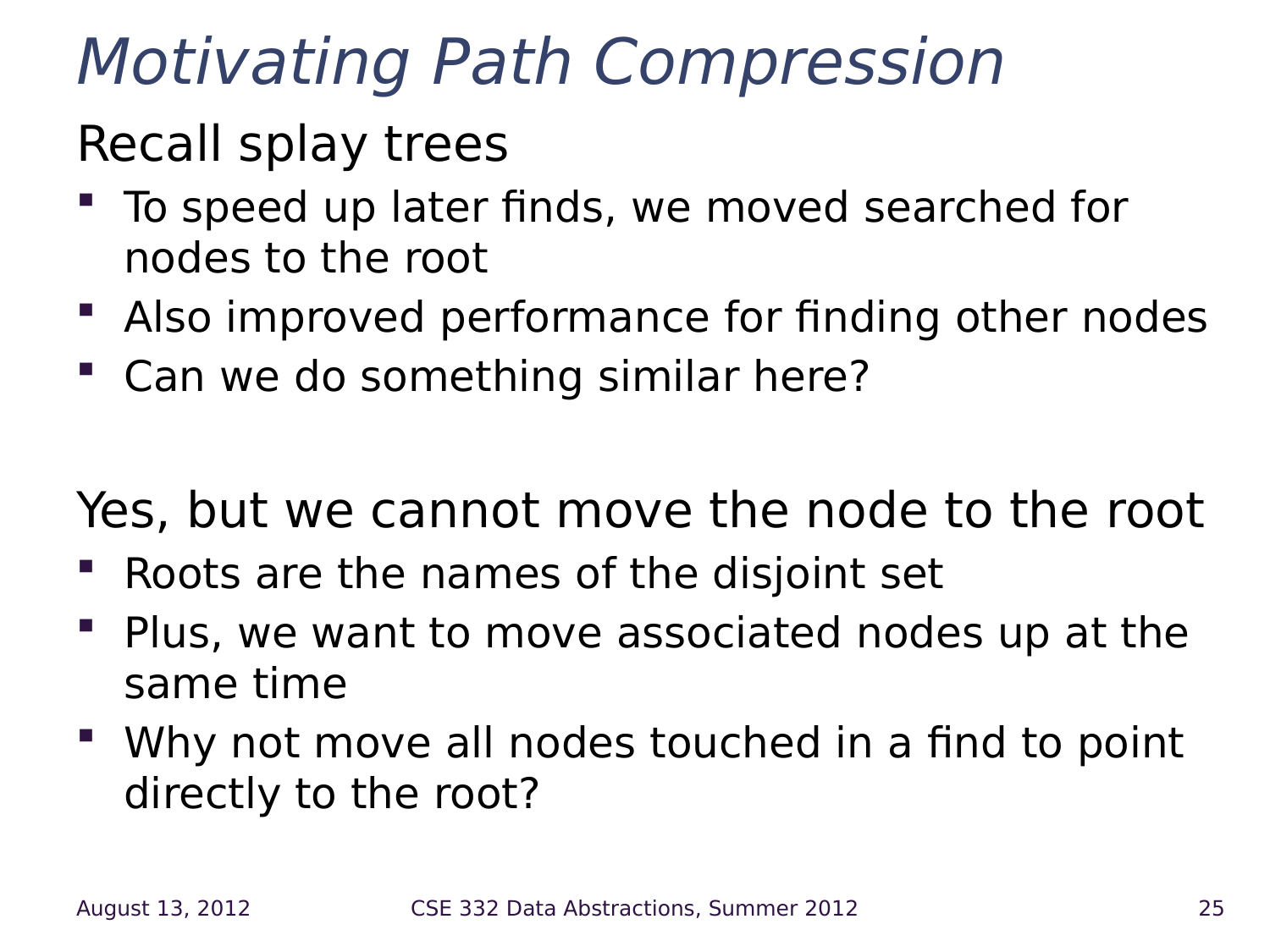

# Motivating Path Compression
Recall splay trees
To speed up later finds, we moved searched for nodes to the root
Also improved performance for finding other nodes
Can we do something similar here?

Yes, but we cannot move the node to the root
Roots are the names of the disjoint set
Plus, we want to move associated nodes up at the same time
Why not move all nodes touched in a find to point directly to the root?
August 13, 2012
CSE 332 Data Abstractions, Summer 2012
25